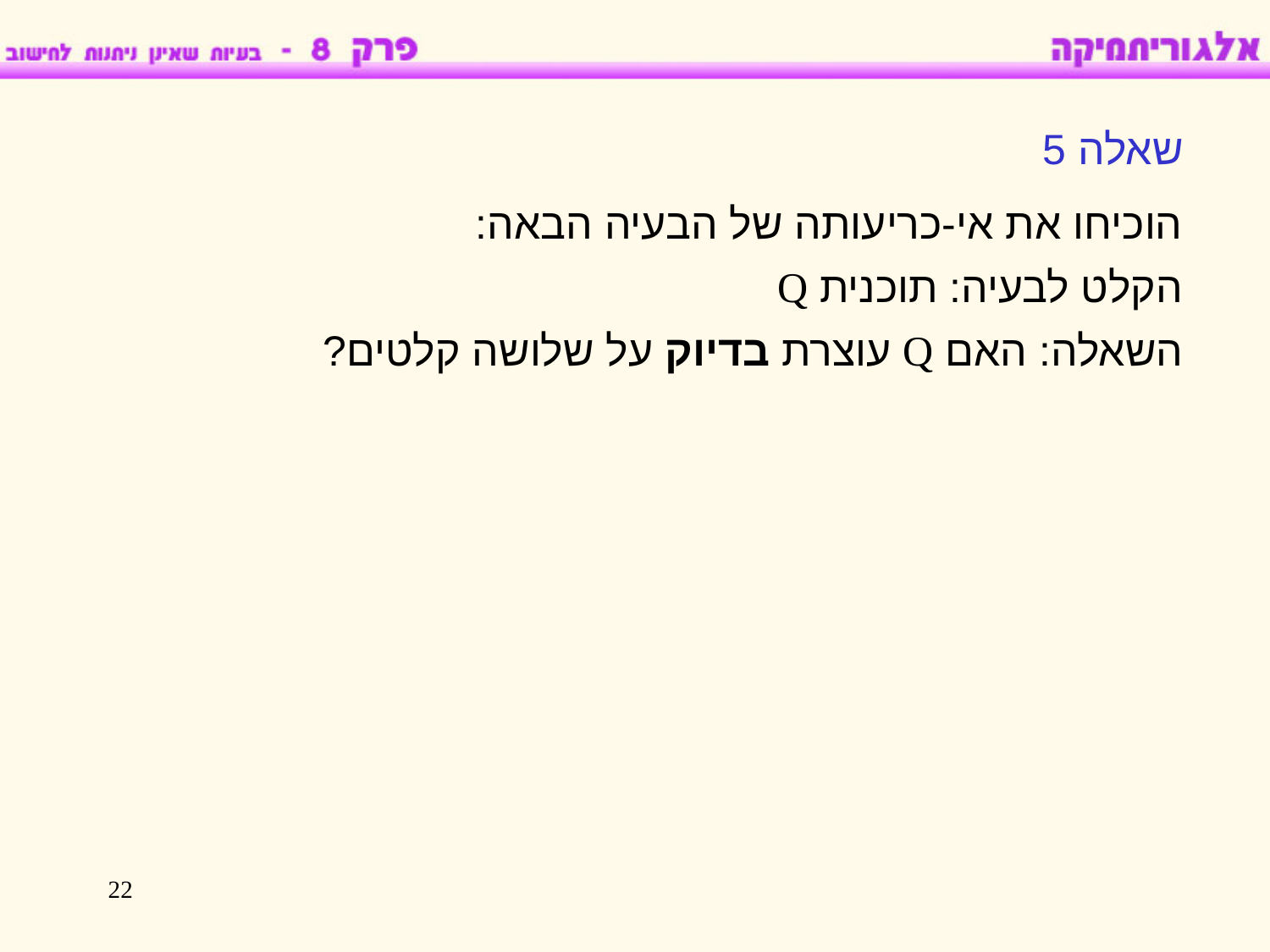

שאלה 5
הוכיחו את אי-כריעותה של הבעיה הבאה:
הקלט לבעיה: תוכנית Q
השאלה: האם Q עוצרת בדיוק על שלושה קלטים?
22